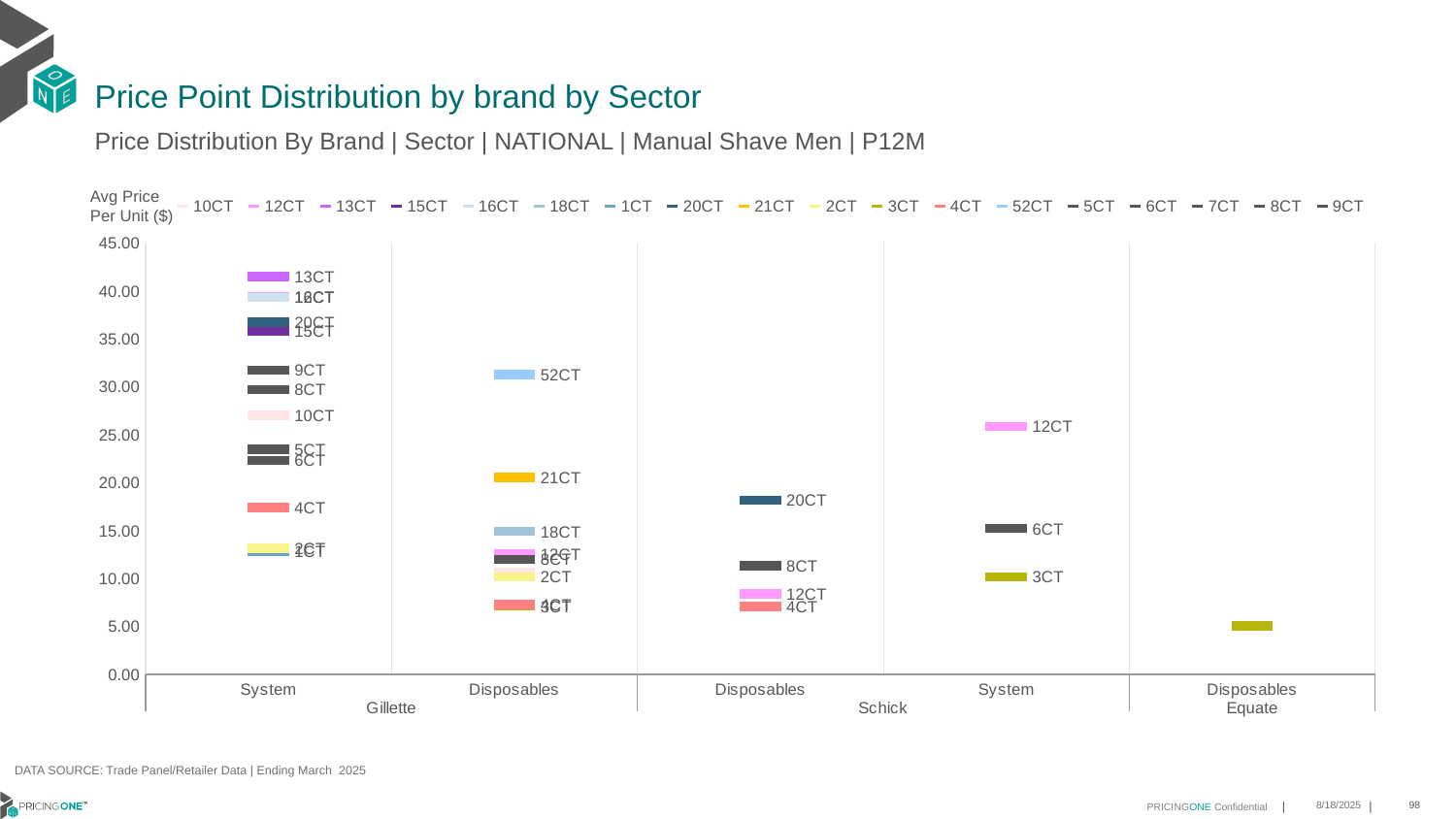

# Price Point Distribution by brand by Sector
Price Distribution By Brand | Sector | NATIONAL | Manual Shave Men | P12M

### Chart

| Category | 10CT | 12CT | 13CT | 15CT | 16CT | 18CT | 1CT | 20CT | 21CT | 2CT | 3CT | 4CT | 52CT | 5CT | 6CT | 7CT | 8CT | 9CT |
|---|---|---|---|---|---|---|---|---|---|---|---|---|---|---|---|---|---|---|
| System | 27.0196 | 39.3748 | 41.502 | 35.7868 | 39.3269 | None | 12.8512 | 36.7325 | None | 13.1659 | None | 17.4046 | None | 23.4824 | 22.3148 | None | 29.7106 | 31.7474 |
| Disposables | 10.6879 | 12.5274 | None | None | None | 14.8953 | None | None | 20.5309 | 10.1918 | 7.1175 | 7.2951 | 31.2642 | None | None | None | 12.0094 | None |
| Disposables | None | 8.4028 | None | None | None | None | None | 18.1866 | None | None | None | 7.0706 | None | None | None | None | 11.3234 | None |
| System | None | 25.8589 | None | None | None | None | None | None | None | None | 10.1699 | None | None | None | 15.194 | None | None | None |
| Disposables | None | None | None | None | None | None | None | None | None | None | 5.0496 | None | None | None | None | None | None | None |
Avg Price
Per Unit ($)
DATA SOURCE: Trade Panel/Retailer Data | Ending March  2025
8/18/2025
98